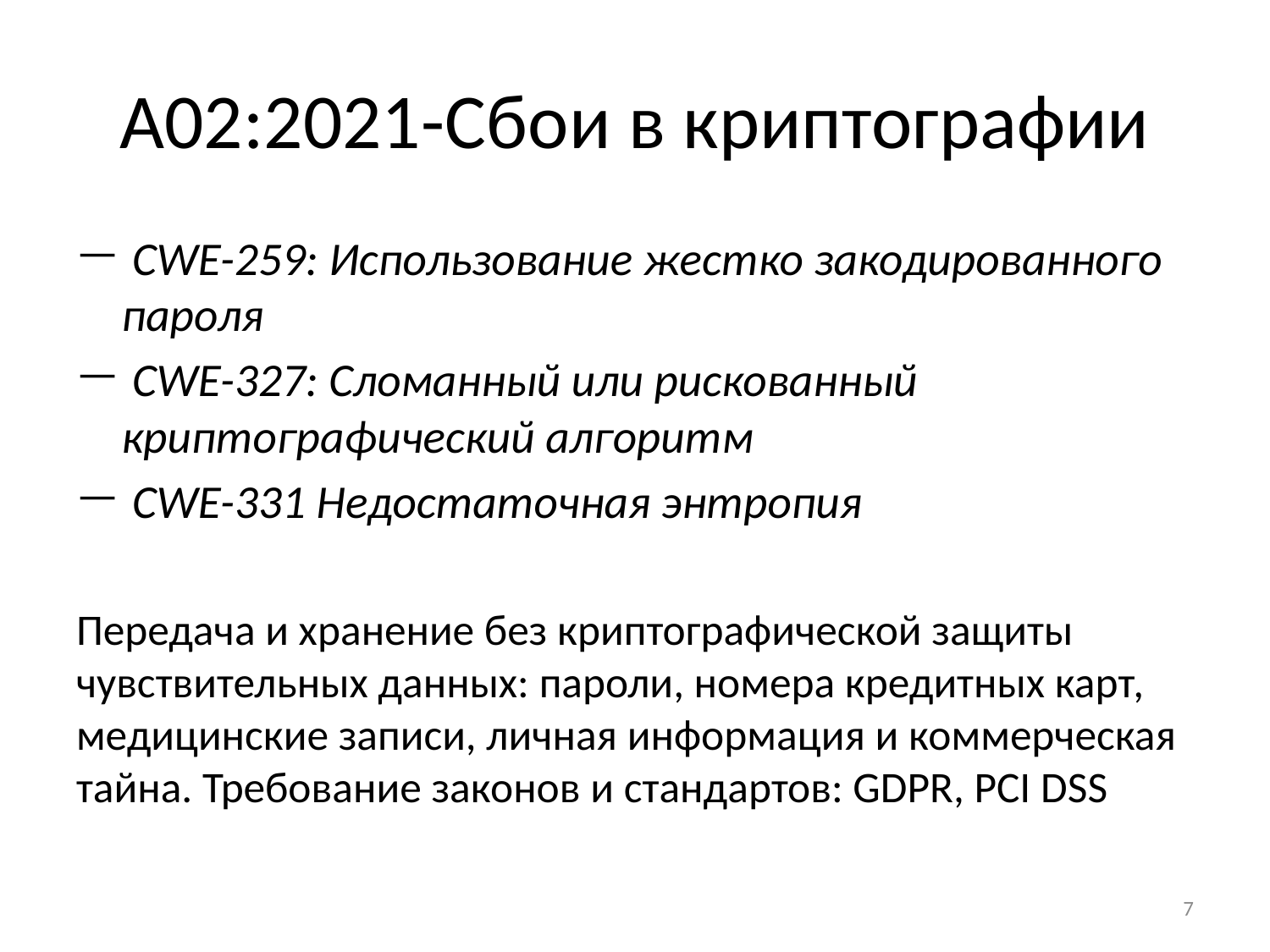

# A02:2021-Сбои в криптографии
 CWE-259: Использование жестко закодированного пароля
 CWE-327: Сломанный или рискованный криптографический алгоритм
 CWE-331 Недостаточная энтропия

Передача и хранение без криптографической защиты чувствительных данных: пароли, номера кредитных карт, медицинские записи, личная информация и коммерческая тайна. Требование законов и стандартов: GDPR, PCI DSS
7